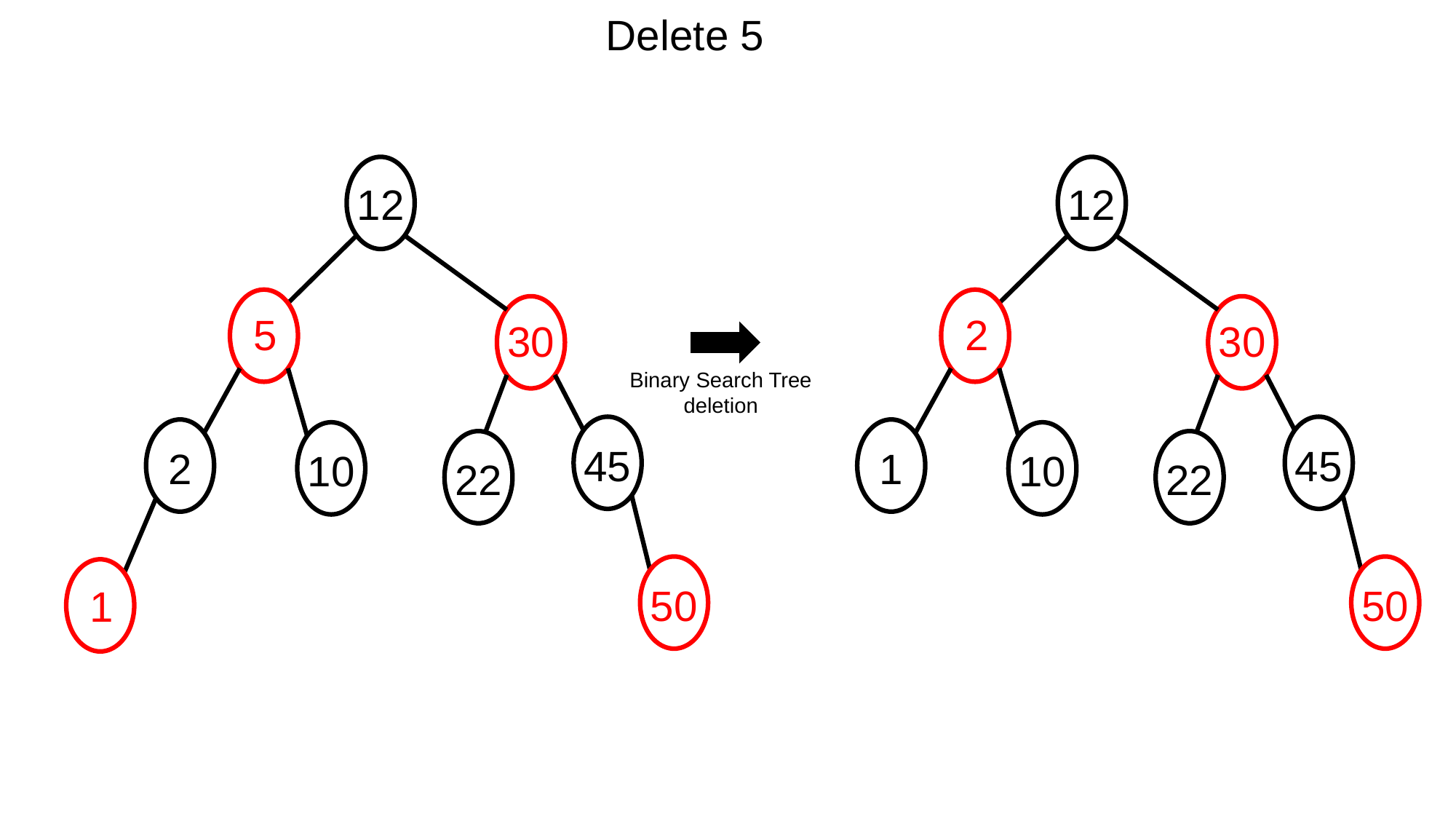

Delete 5

12

5

30

45

2

10

22

50

1

12

2

30

Binary Search Tree deletion

45

1

10

22

50